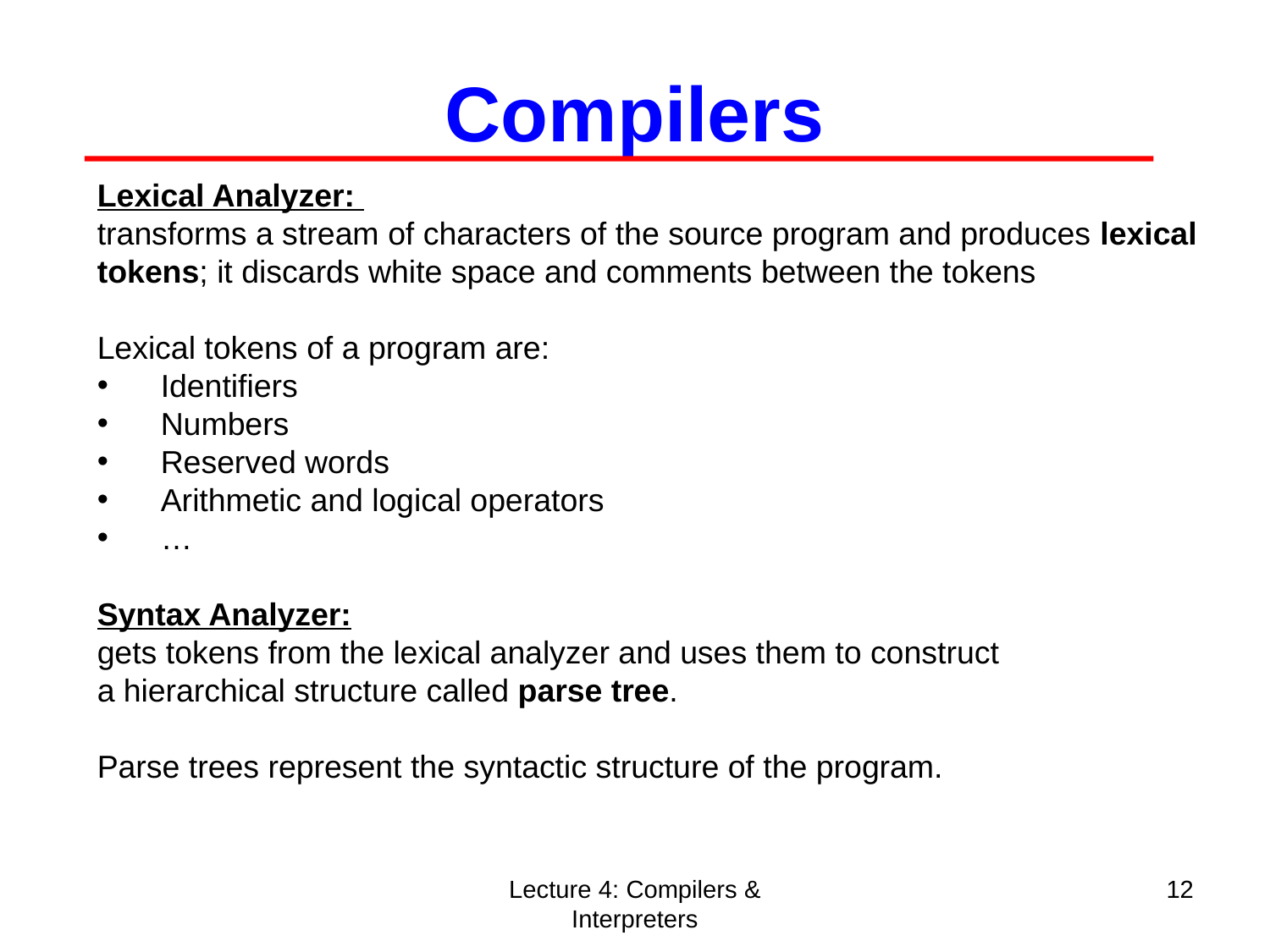

Compilers

Lexical Analyzer:
transforms a stream of characters of the source program and produces lexical
tokens; it discards white space and comments between the tokens

Lexical tokens of a program are:
Identifiers
Numbers
Reserved words
Arithmetic and logical operators
…

Syntax Analyzer:
gets tokens from the lexical analyzer and uses them to construct
a hierarchical structure called parse tree.

Parse trees represent the syntactic structure of the program.

Lecture 4: Compilers & Interpreters
12